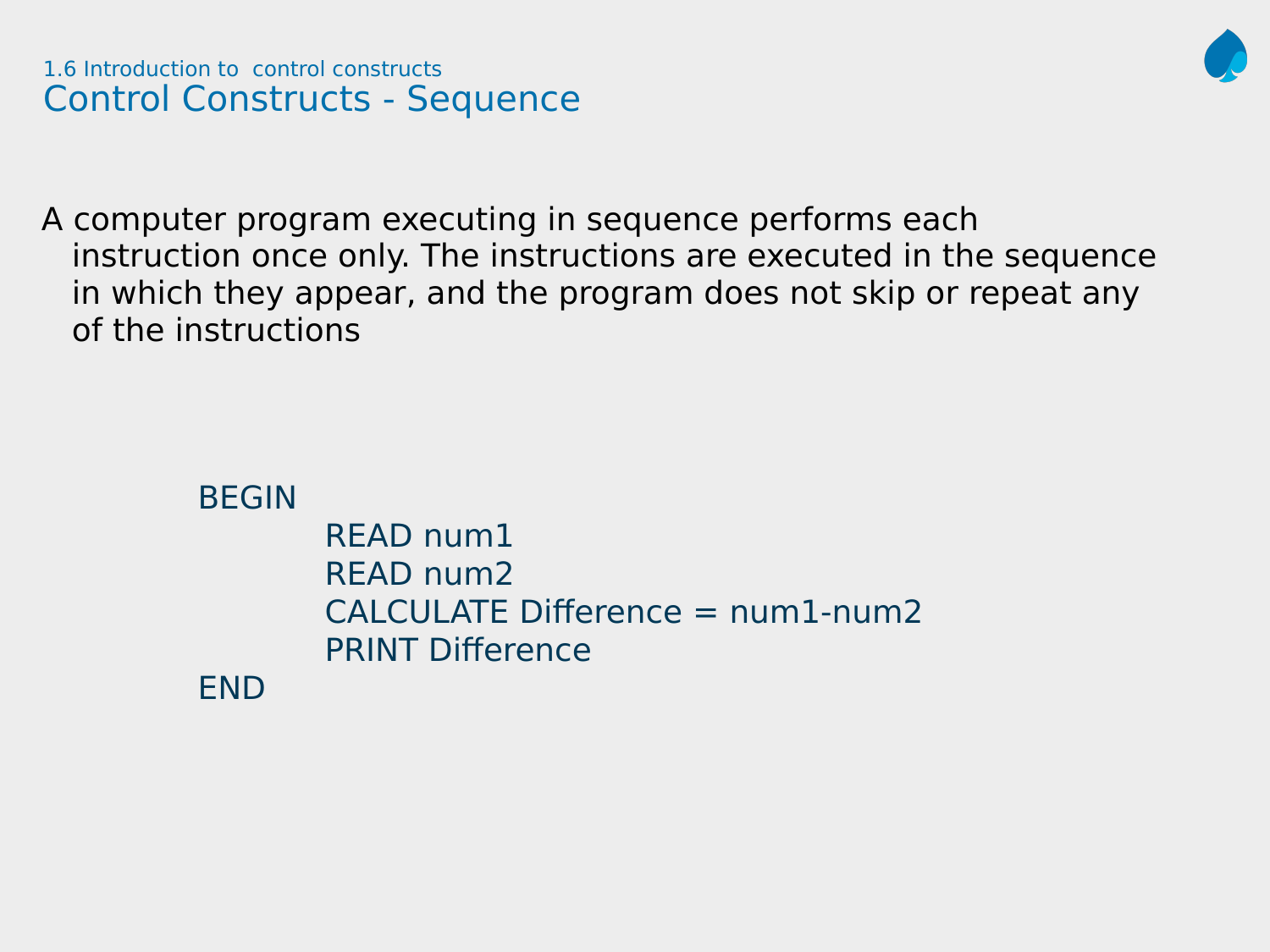

# 1.6 Introduction to  control constructs Control Constructs - Sequence
A computer program executing in sequence performs each
   instruction once only. The instructions are executed in the sequence
   in which they appear, and the program does not skip or repeat any
   of the instructions

BEGIN
	READ num1
	READ num2
	CALCULATE Difference = num1-num2
	PRINT Difference
END